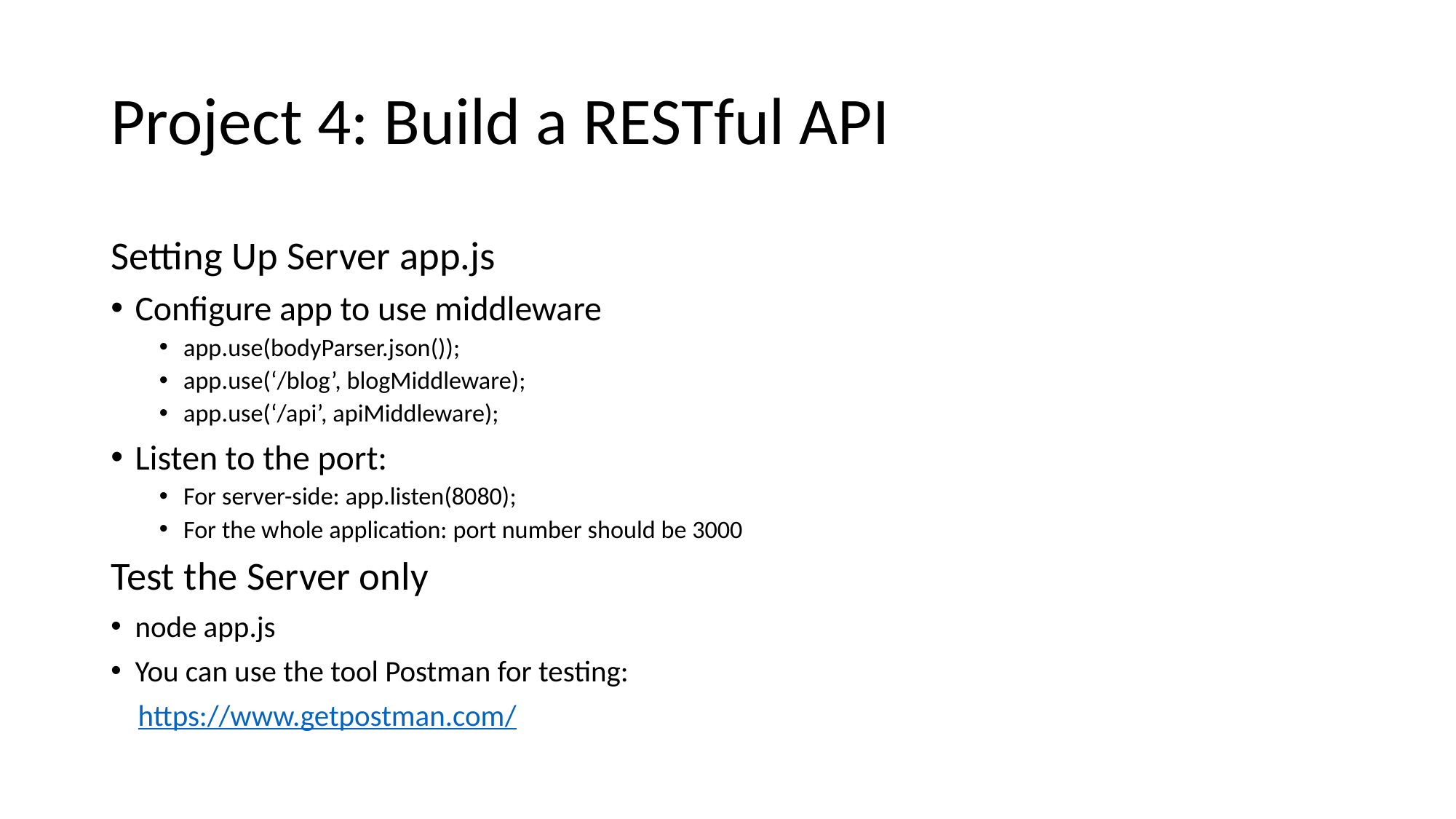

# Project 4: Build a RESTful API
Setting Up Server app.js
Configure app to use middleware
app.use(bodyParser.json());
app.use(‘/blog’, blogMiddleware);
app.use(‘/api’, apiMiddleware);
Listen to the port:
For server-side: app.listen(8080);
For the whole application: port number should be 3000
Test the Server only
node app.js
You can use the tool Postman for testing:
    https://www.getpostman.com/